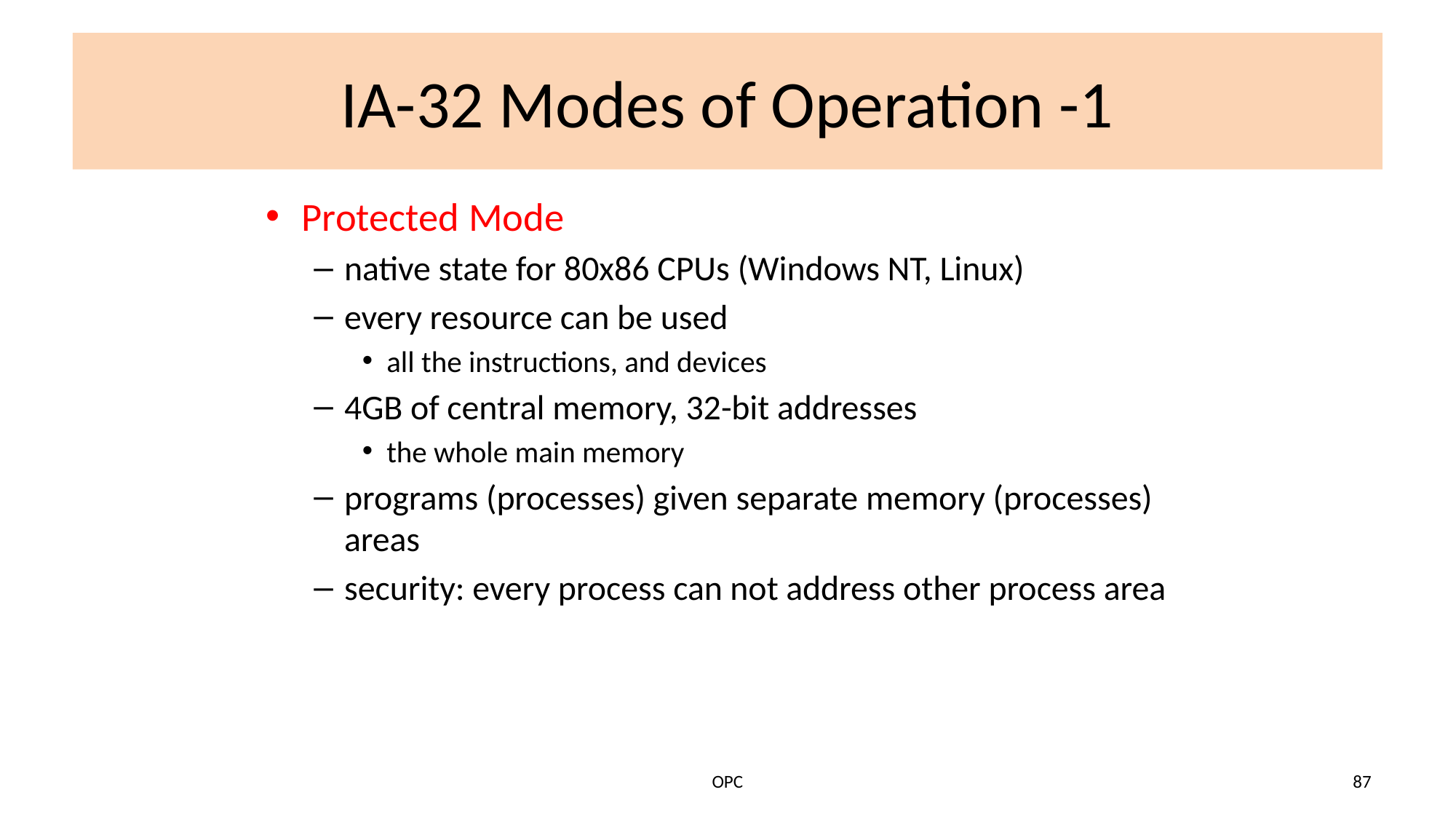

# IA-32 Modes of Operation -1
Protected Mode
native state for 80x86 CPUs (Windows NT, Linux)
every resource can be used
all the instructions, and devices
4GB of central memory, 32-bit addresses
the whole main memory
programs (processes) given separate memory (processes) areas
security: every process can not address other process area
OPC
87